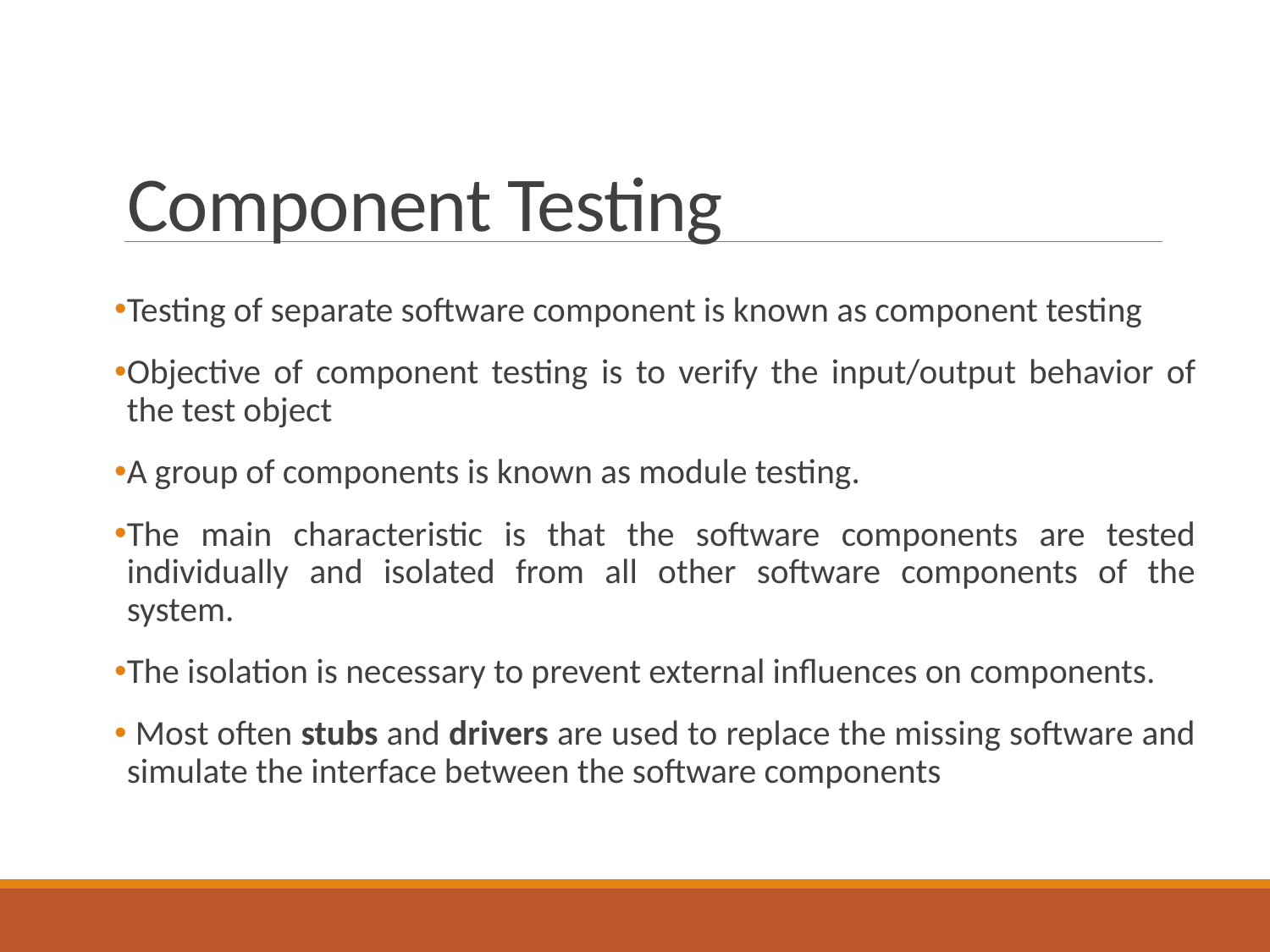

# Component Testing
Testing of separate software component is known as component testing
Objective of component testing is to verify the input/output behavior of the test object
A group of components is known as module testing.
The main characteristic is that the software components are tested individually and isolated from all other software components of the system.
The isolation is necessary to prevent external influences on components.
 Most often stubs and drivers are used to replace the missing software and simulate the interface between the software components